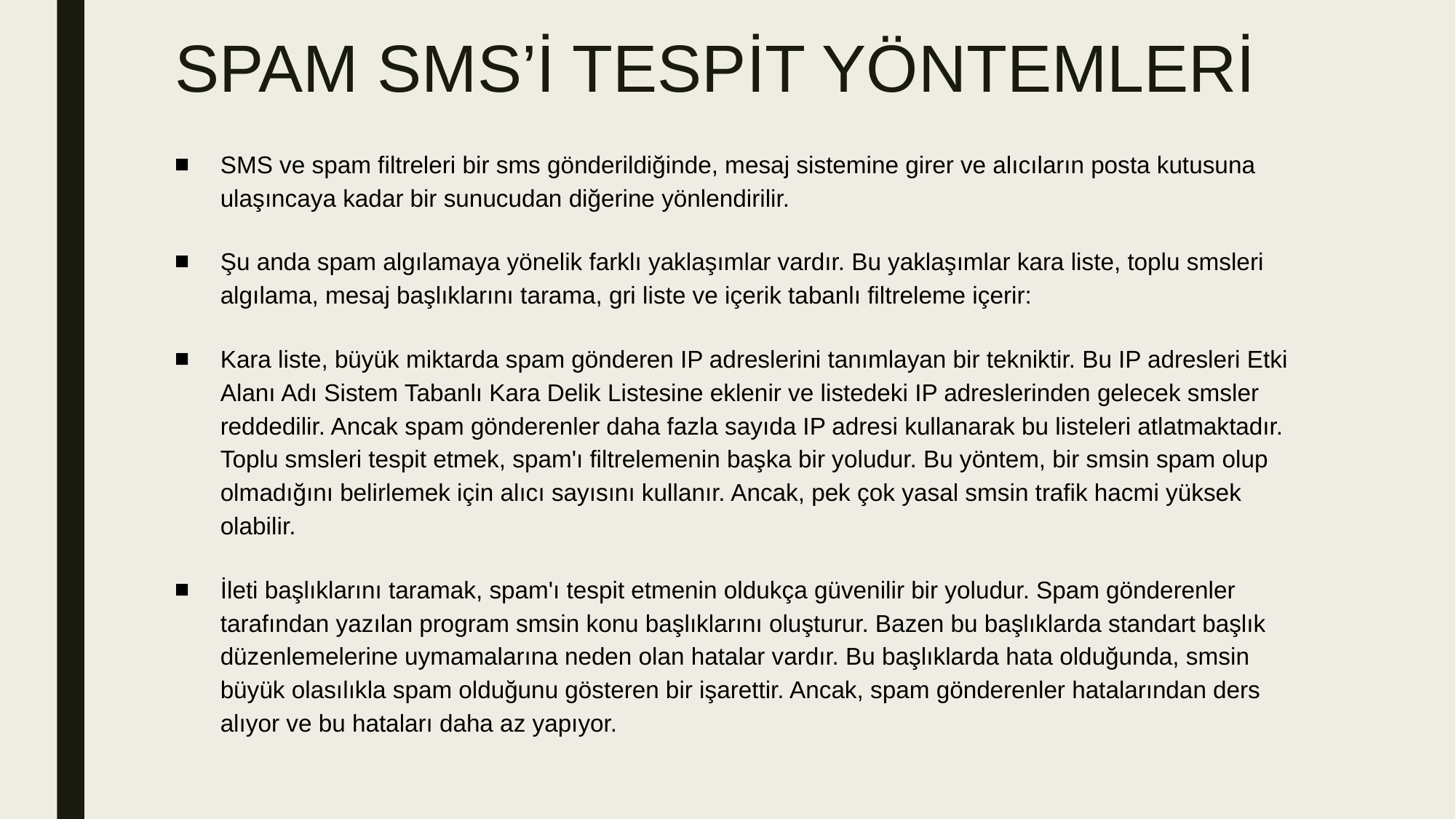

# SPAM SMS’İ TESPİT YÖNTEMLERİ
SMS ve spam filtreleri bir sms gönderildiğinde, mesaj sistemine girer ve alıcıların posta kutusuna ulaşıncaya kadar bir sunucudan diğerine yönlendirilir.
Şu anda spam algılamaya yönelik farklı yaklaşımlar vardır. Bu yaklaşımlar kara liste, toplu smsleri algılama, mesaj başlıklarını tarama, gri liste ve içerik tabanlı filtreleme içerir:
Kara liste, büyük miktarda spam gönderen IP adreslerini tanımlayan bir tekniktir. Bu IP adresleri Etki Alanı Adı Sistem Tabanlı Kara Delik Listesine eklenir ve listedeki IP adreslerinden gelecek smsler reddedilir. Ancak spam gönderenler daha fazla sayıda IP adresi kullanarak bu listeleri atlatmaktadır. Toplu smsleri tespit etmek, spam'ı filtrelemenin başka bir yoludur. Bu yöntem, bir smsin spam olup olmadığını belirlemek için alıcı sayısını kullanır. Ancak, pek çok yasal smsin trafik hacmi yüksek olabilir.
İleti başlıklarını taramak, spam'ı tespit etmenin oldukça güvenilir bir yoludur. Spam gönderenler tarafından yazılan program smsin konu başlıklarını oluşturur. Bazen bu başlıklarda standart başlık düzenlemelerine uymamalarına neden olan hatalar vardır. Bu başlıklarda hata olduğunda, smsin büyük olasılıkla spam olduğunu gösteren bir işarettir. Ancak, spam gönderenler hatalarından ders alıyor ve bu hataları daha az yapıyor.

.